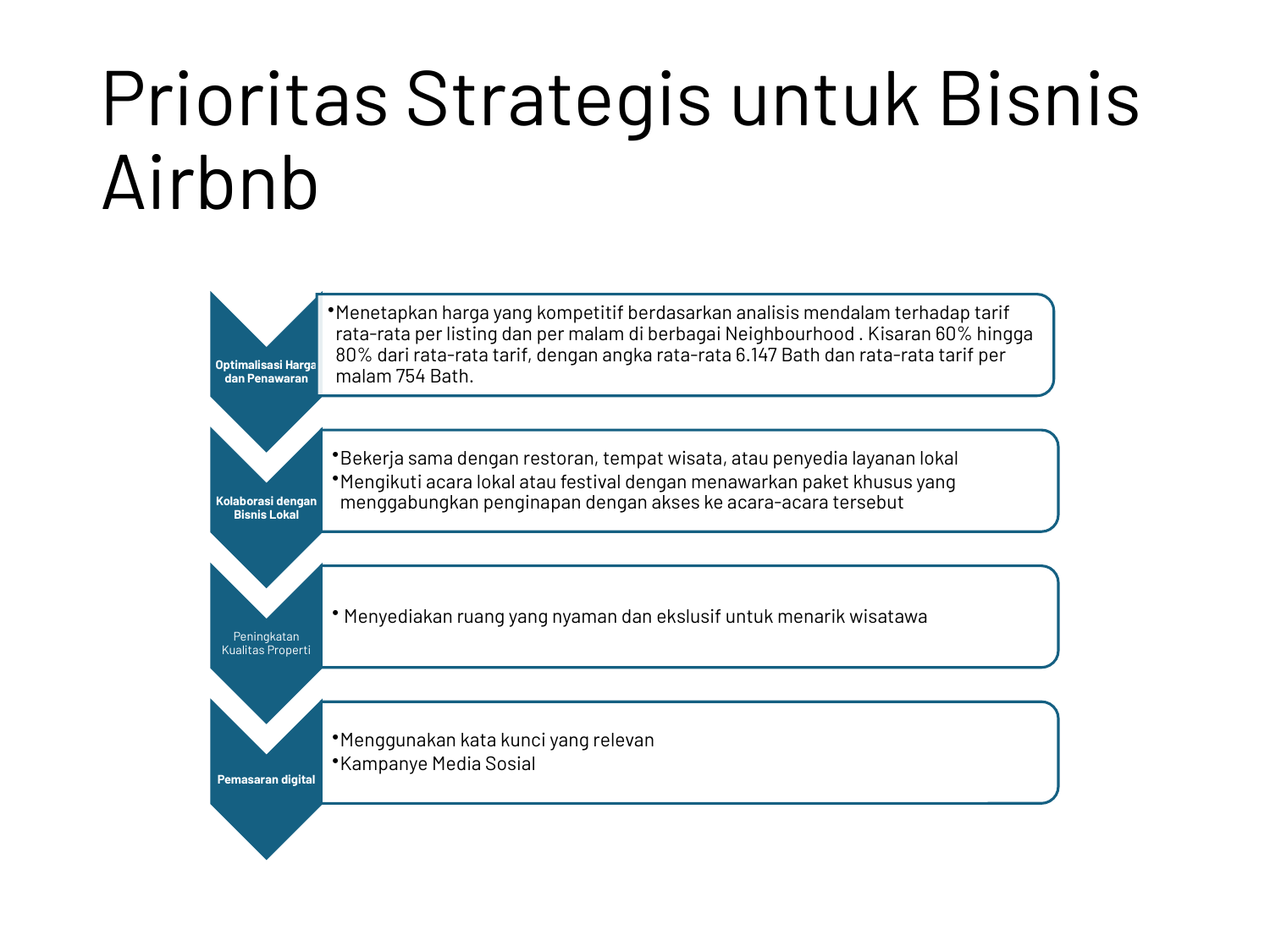

# Prioritas Strategis untuk Bisnis Airbnb
Optimalisasi Harga dan Penawaran
Menetapkan harga yang kompetitif berdasarkan analisis mendalam terhadap tarif rata-rata per listing dan per malam di berbagai Neighbourhood . Kisaran 60% hingga 80% dari rata-rata tarif, dengan angka rata-rata 6.147 Bath dan rata-rata tarif per malam 754 Bath.
Kolaborasi dengan Bisnis Lokal
Bekerja sama dengan restoran, tempat wisata, atau penyedia layanan lokal
Mengikuti acara lokal atau festival dengan menawarkan paket khusus yang menggabungkan penginapan dengan akses ke acara-acara tersebut
Peningkatan Kualitas Properti
 Menyediakan ruang yang nyaman dan ekslusif untuk menarik wisatawa
Pemasaran digital
Menggunakan kata kunci yang relevan
Kampanye Media Sosial